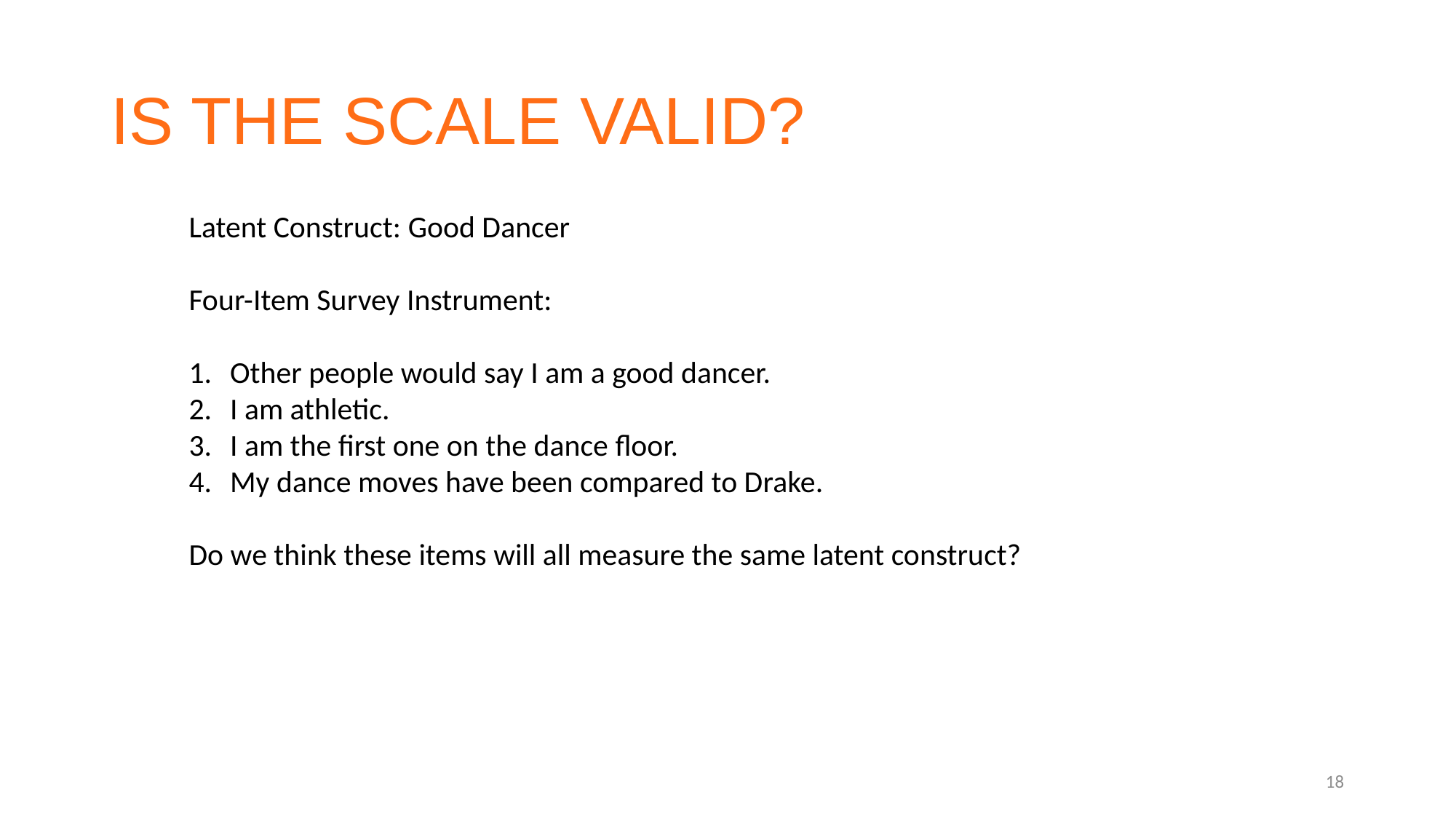

# Is the scale valid?
Latent Construct: Good Dancer

Four-Item Survey Instrument:

Other people would say I am a good dancer.
I am athletic.
I am the first one on the dance floor.
My dance moves have been compared to Drake.

Do we think these items will all measure the same latent construct?

18